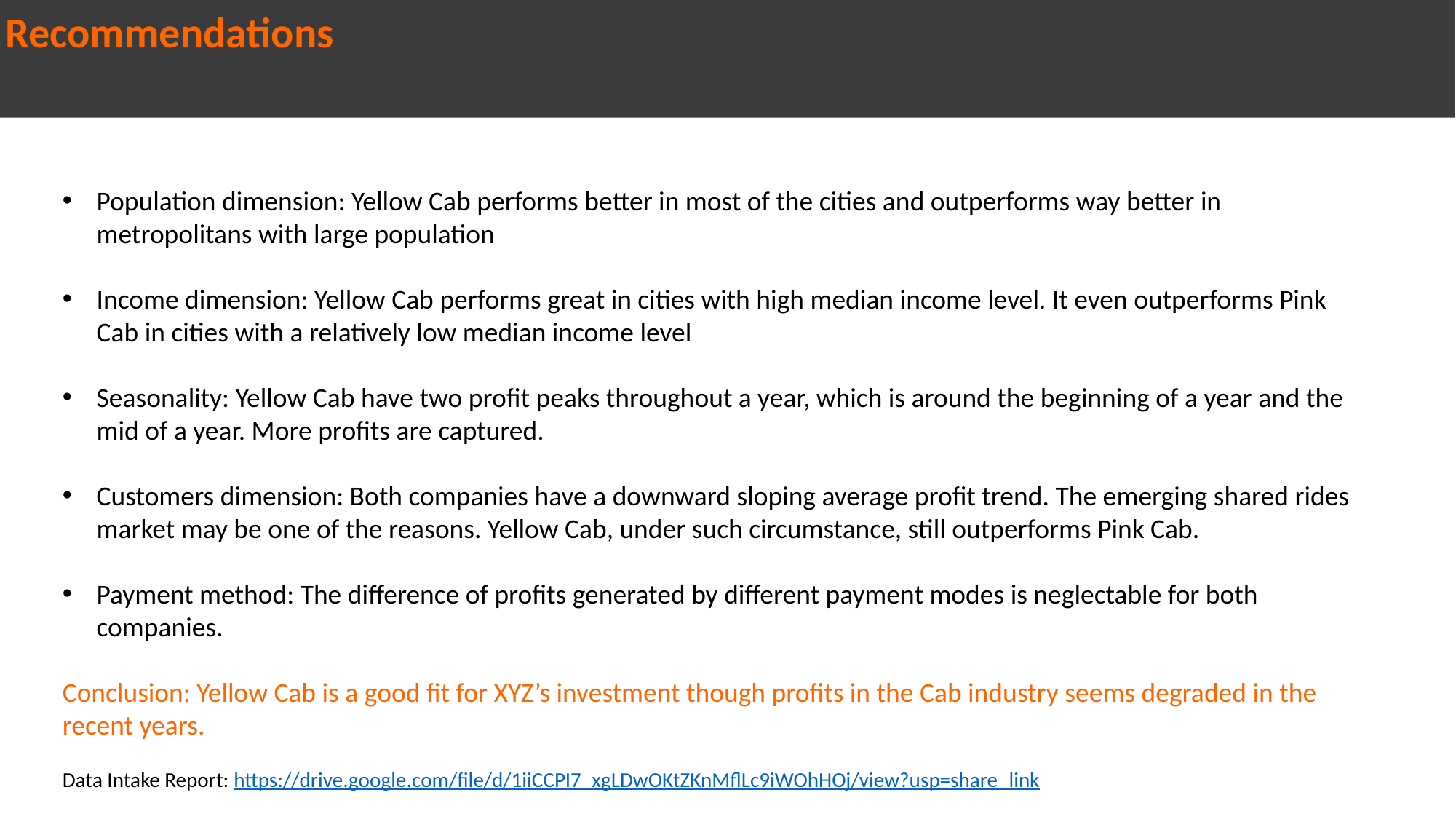

Recommendations
Population dimension: Yellow Cab performs better in most of the cities and outperforms way better in metropolitans with large population

Income dimension: Yellow Cab performs great in cities with high median income level. It even outperforms Pink Cab in cities with a relatively low median income level

Seasonality: Yellow Cab have two profit peaks throughout a year, which is around the beginning of a year and the mid of a year. More profits are captured.

Customers dimension: Both companies have a downward sloping average profit trend. The emerging shared rides market may be one of the reasons. Yellow Cab, under such circumstance, still outperforms Pink Cab.

Payment method: The difference of profits generated by different payment modes is neglectable for both companies.

Conclusion: Yellow Cab is a good fit for XYZ’s investment though profits in the Cab industry seems degraded in the recent years.
Data Intake Report: https://drive.google.com/file/d/1iiCCPI7_xgLDwOKtZKnMflLc9iWOhHOj/view?usp=share_link